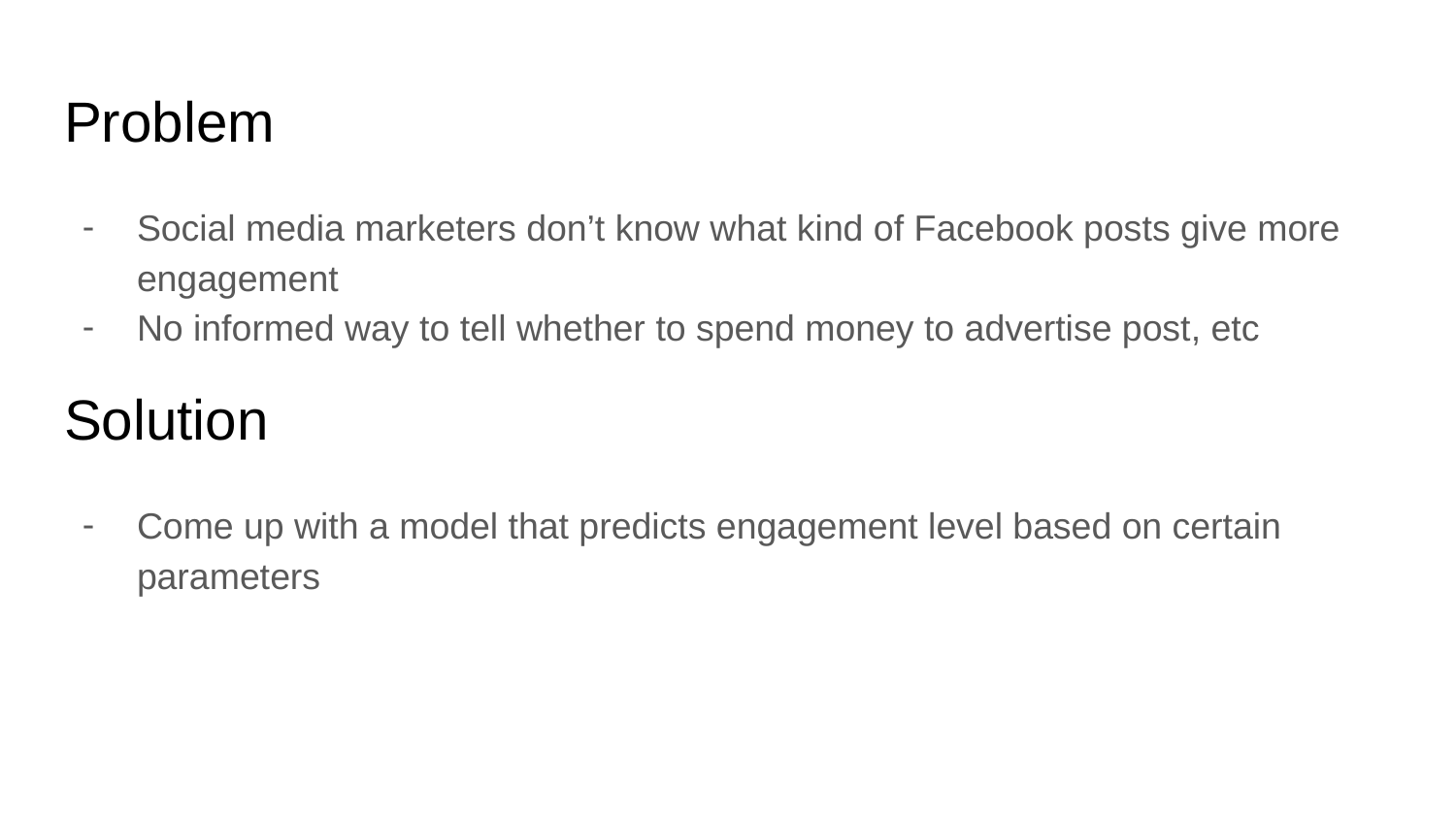

# Problem
Social media marketers don’t know what kind of Facebook posts give more engagement
No informed way to tell whether to spend money to advertise post, etc

Solution
Come up with a model that predicts engagement level based on certain parameters